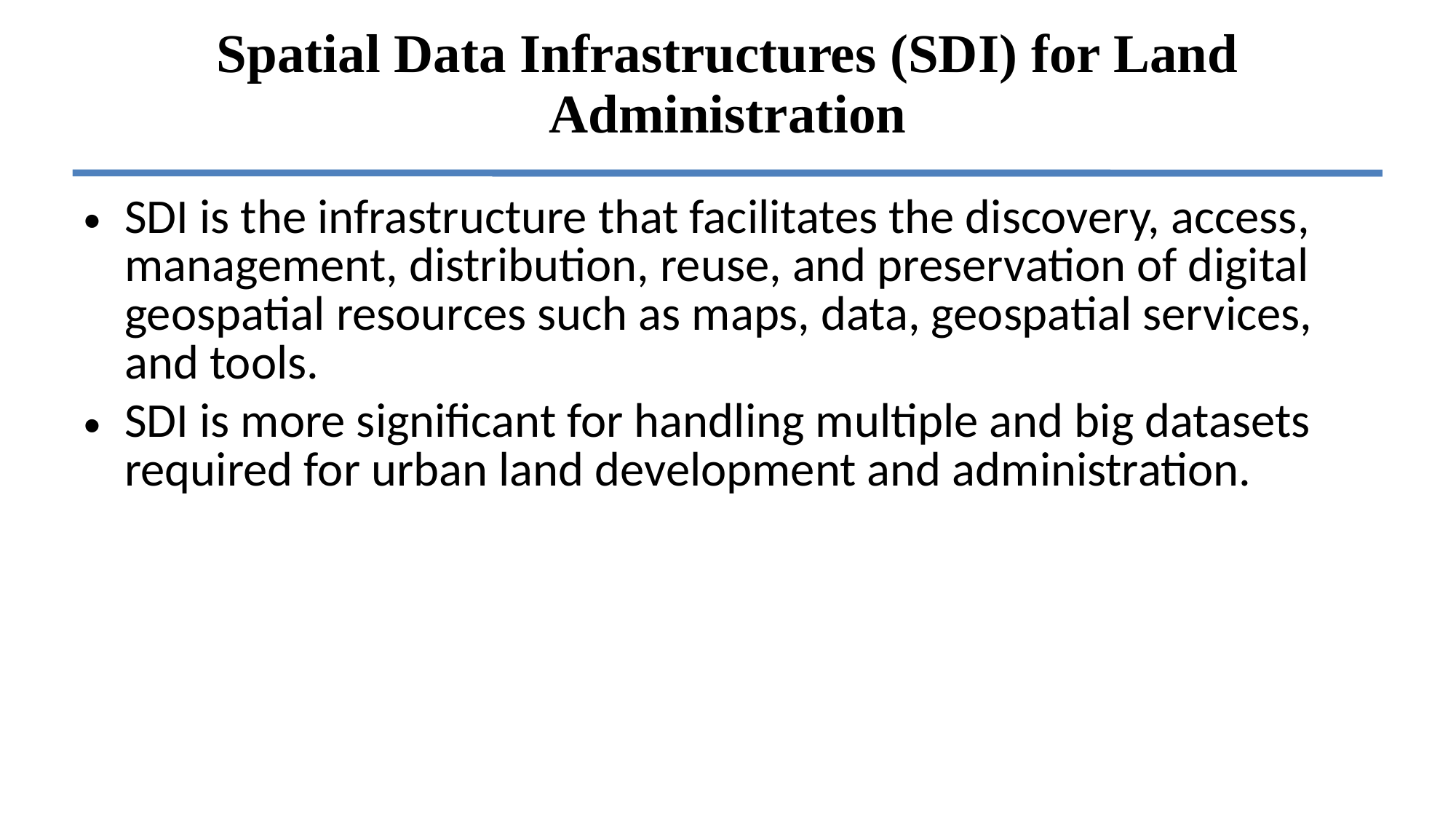

# Spatial Data Infrastructures (SDI) for Land Administration
SDI is the infrastructure that facilitates the discovery, access, management, distribution, reuse, and preservation of digital geospatial resources such as maps, data, geospatial services, and tools.
SDI is more significant for handling multiple and big datasets required for urban land development and administration.